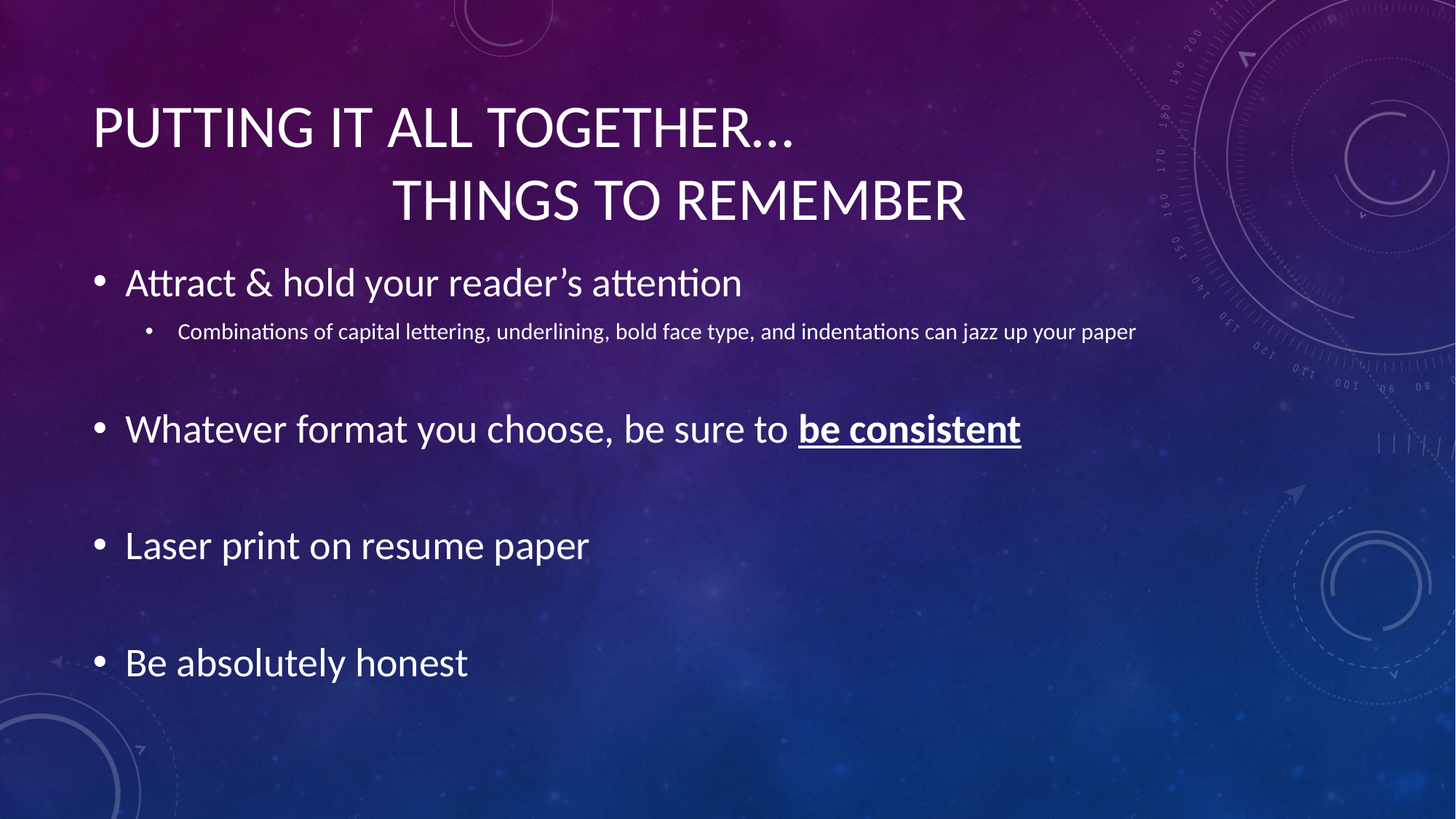

# Putting It All Together… Things to Remember
Attract & hold your reader’s attention
Combinations of capital lettering, underlining, bold face type, and indentations can jazz up your paper

Whatever format you choose, be sure to be consistent

Laser print on resume paper

Be absolutely honest